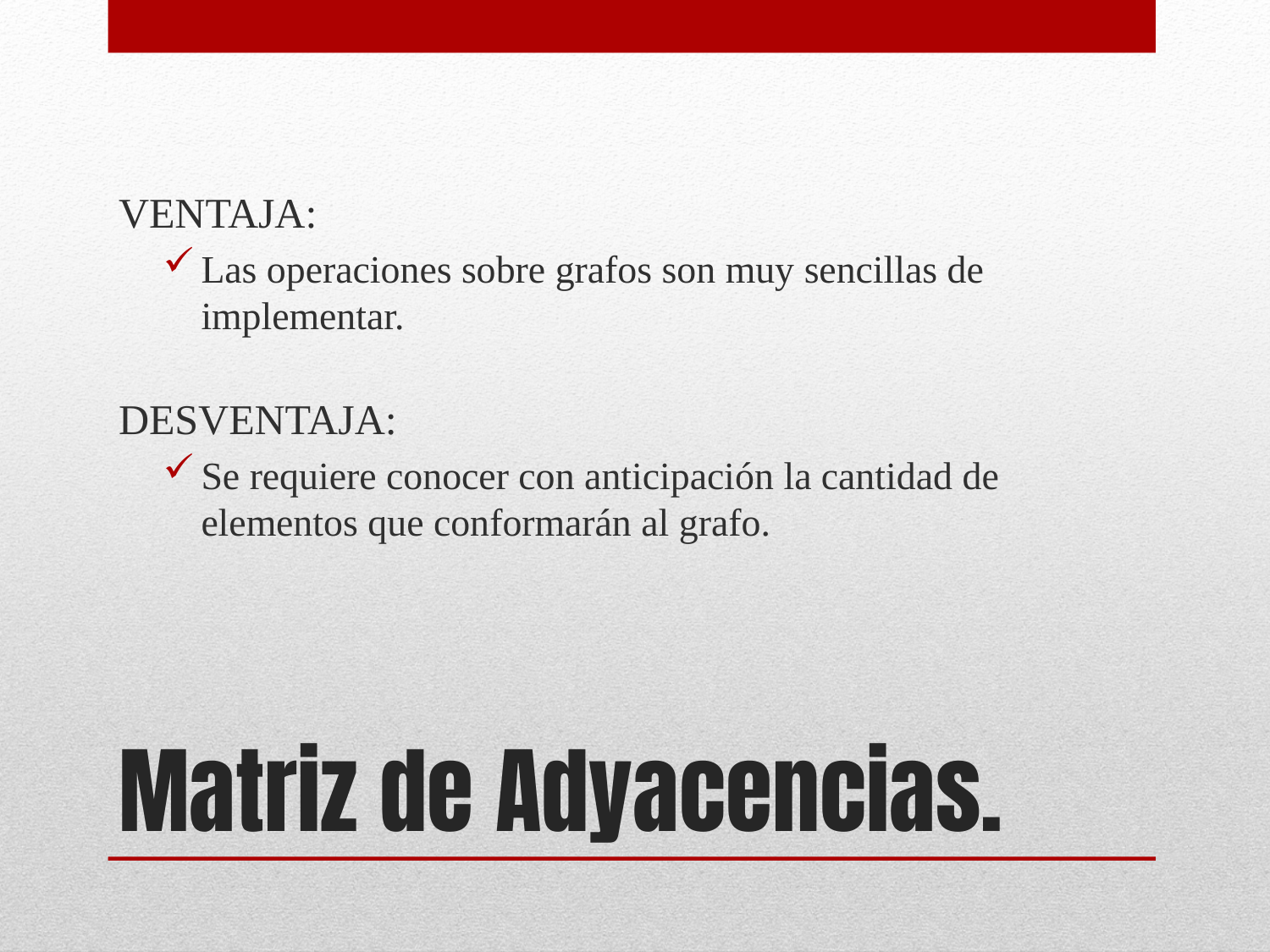

VENTAJA:
Las operaciones sobre grafos son muy sencillas de implementar.
DESVENTAJA:
Se requiere conocer con anticipación la cantidad de elementos que conformarán al grafo.
# Matriz de Adyacencias.